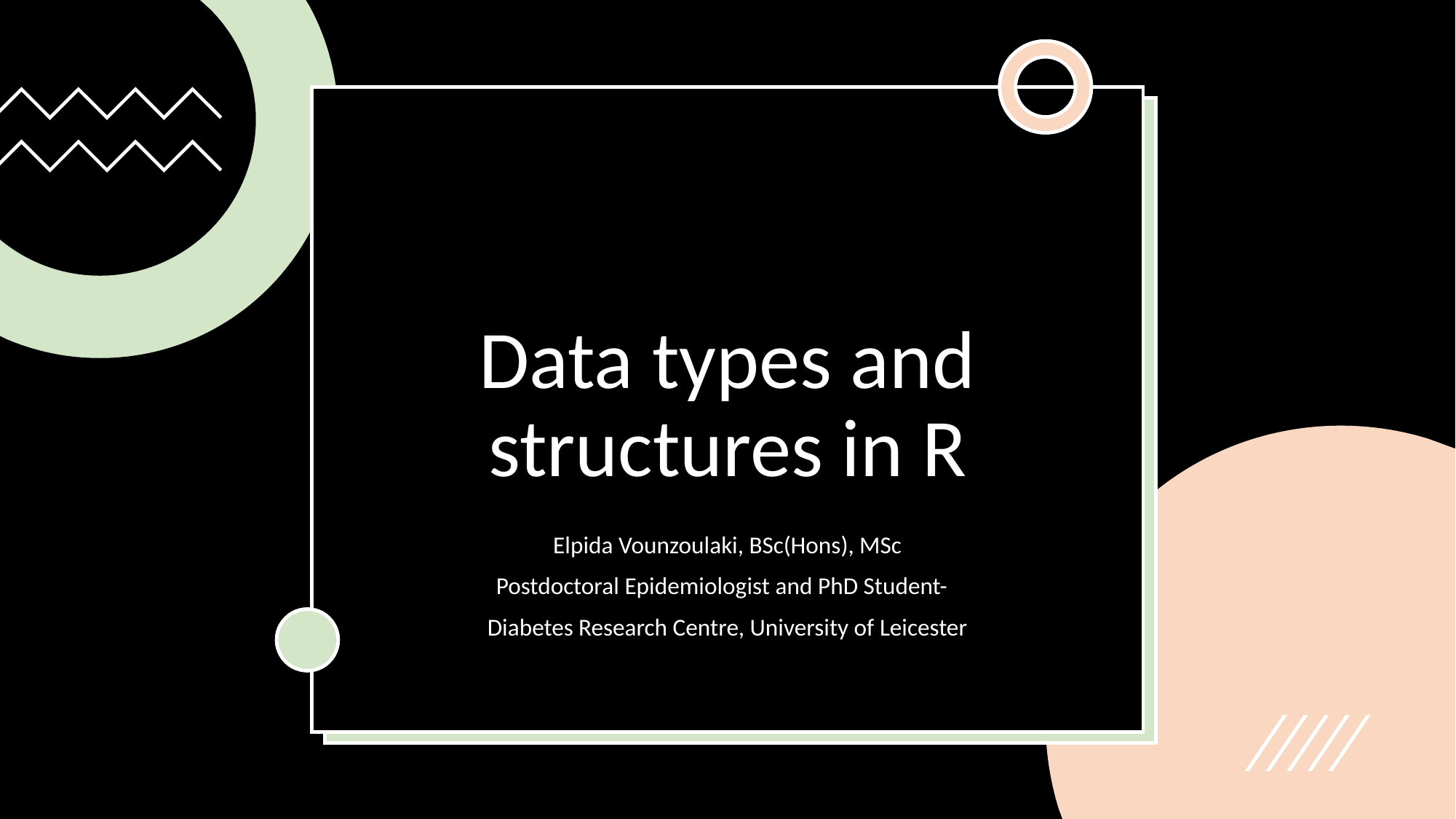

# Data types and structures in R

Elpida Vounzoulaki, BSc(Hons), MSc
Postdoctoral Epidemiologist and PhD Student-
Diabetes Research Centre, University of Leicester